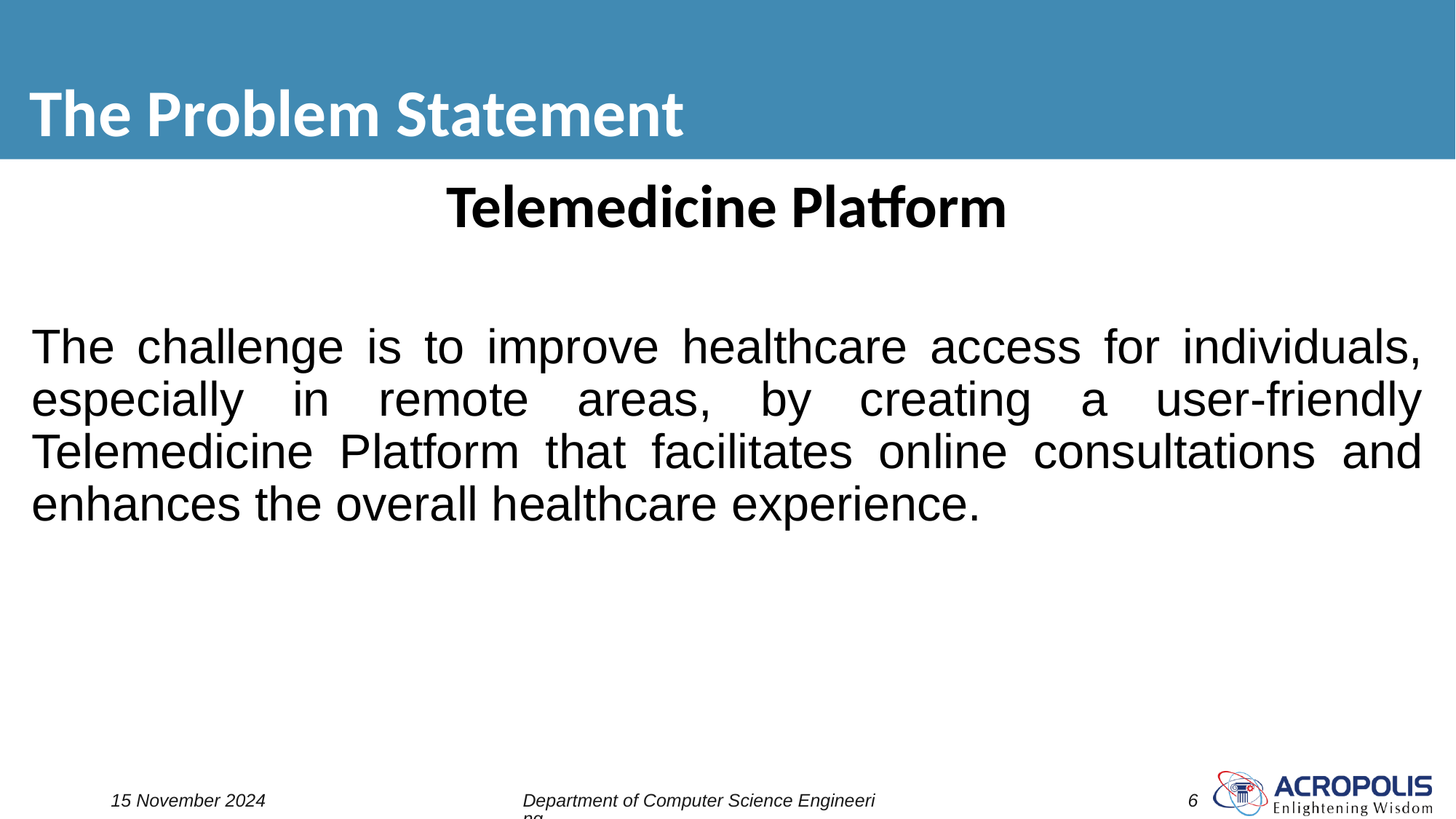

# The Problem Statement
Telemedicine Platform

The challenge is to improve healthcare access for individuals, especially in remote areas, by creating a user-friendly Telemedicine Platform that facilitates online consultations and enhances the overall healthcare experience.

15 November 2024
Department of Computer Science Engineering
6